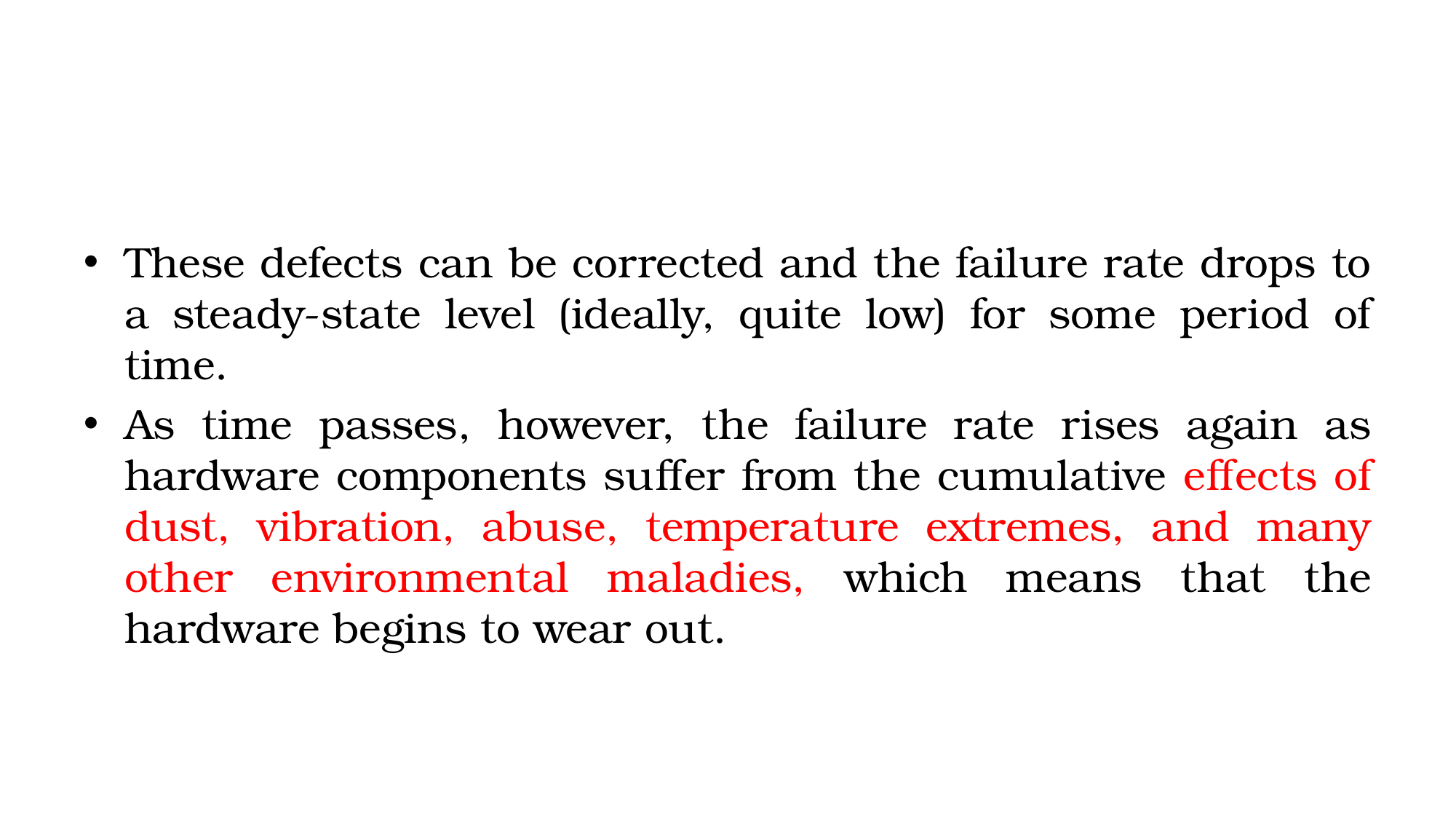

These defects can be corrected and the failure rate drops to a steady-state level (ideally, quite low) for some period of time.
As time passes, however, the failure rate rises again as hardware components suffer from the cumulative effects of dust, vibration, abuse, temperature extremes, and many other environmental maladies, which means that the hardware begins to wear out.